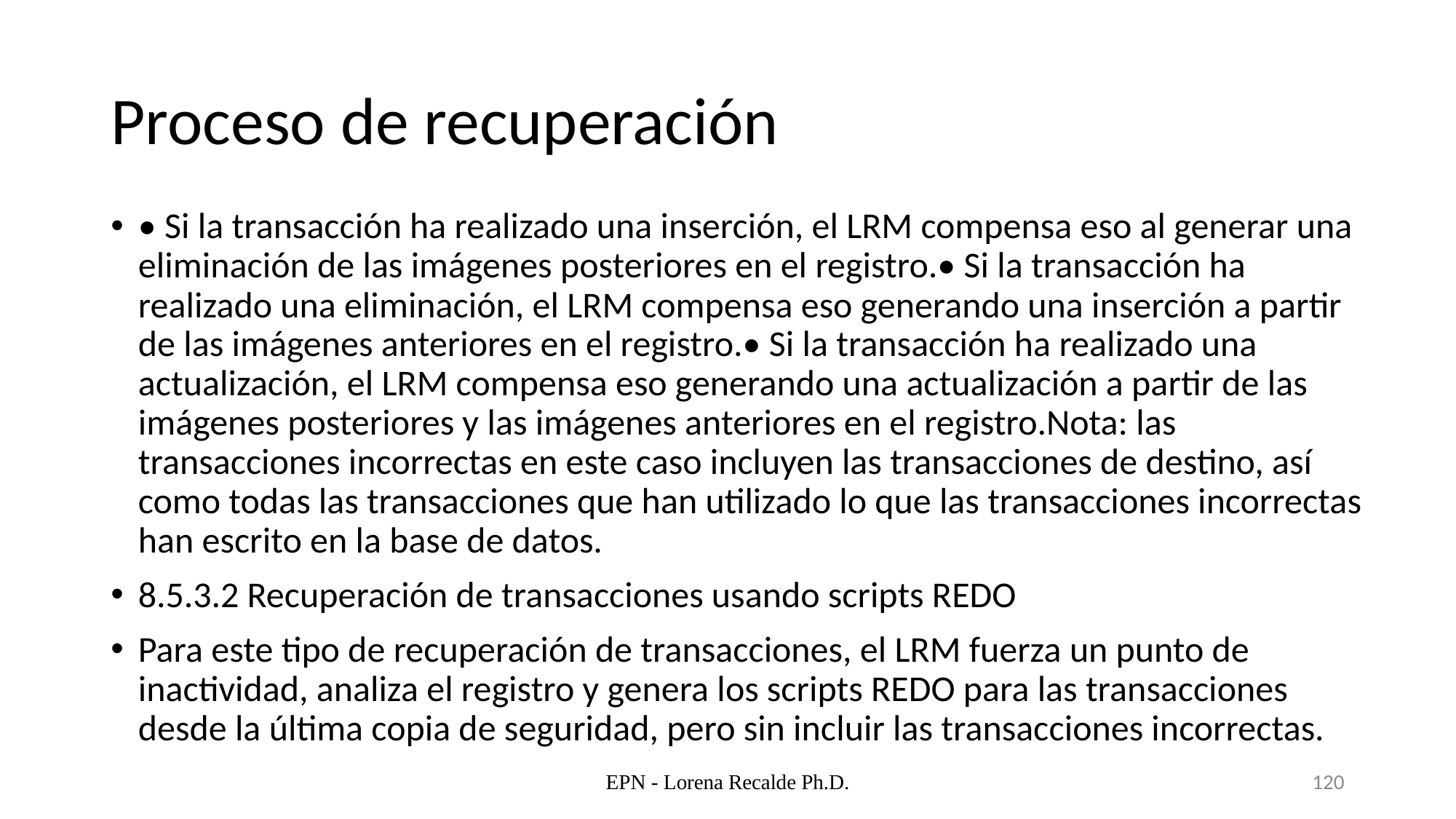

# Proceso de recuperación
• Si la transacción ha realizado una inserción, el LRM compensa eso al generar una eliminación de las imágenes posteriores en el registro.• Si la transacción ha realizado una eliminación, el LRM compensa eso generando una inserción a partir de las imágenes anteriores en el registro.• Si la transacción ha realizado una actualización, el LRM compensa eso generando una actualización a partir de las imágenes posteriores y las imágenes anteriores en el registro.Nota: las transacciones incorrectas en este caso incluyen las transacciones de destino, así como todas las transacciones que han utilizado lo que las transacciones incorrectas han escrito en la base de datos.
8.5.3.2 Recuperación de transacciones usando scripts REDO
Para este tipo de recuperación de transacciones, el LRM fuerza un punto de inactividad, analiza el registro y genera los scripts REDO para las transacciones desde la última copia de seguridad, pero sin incluir las transacciones incorrectas.
EPN - Lorena Recalde Ph.D.
120